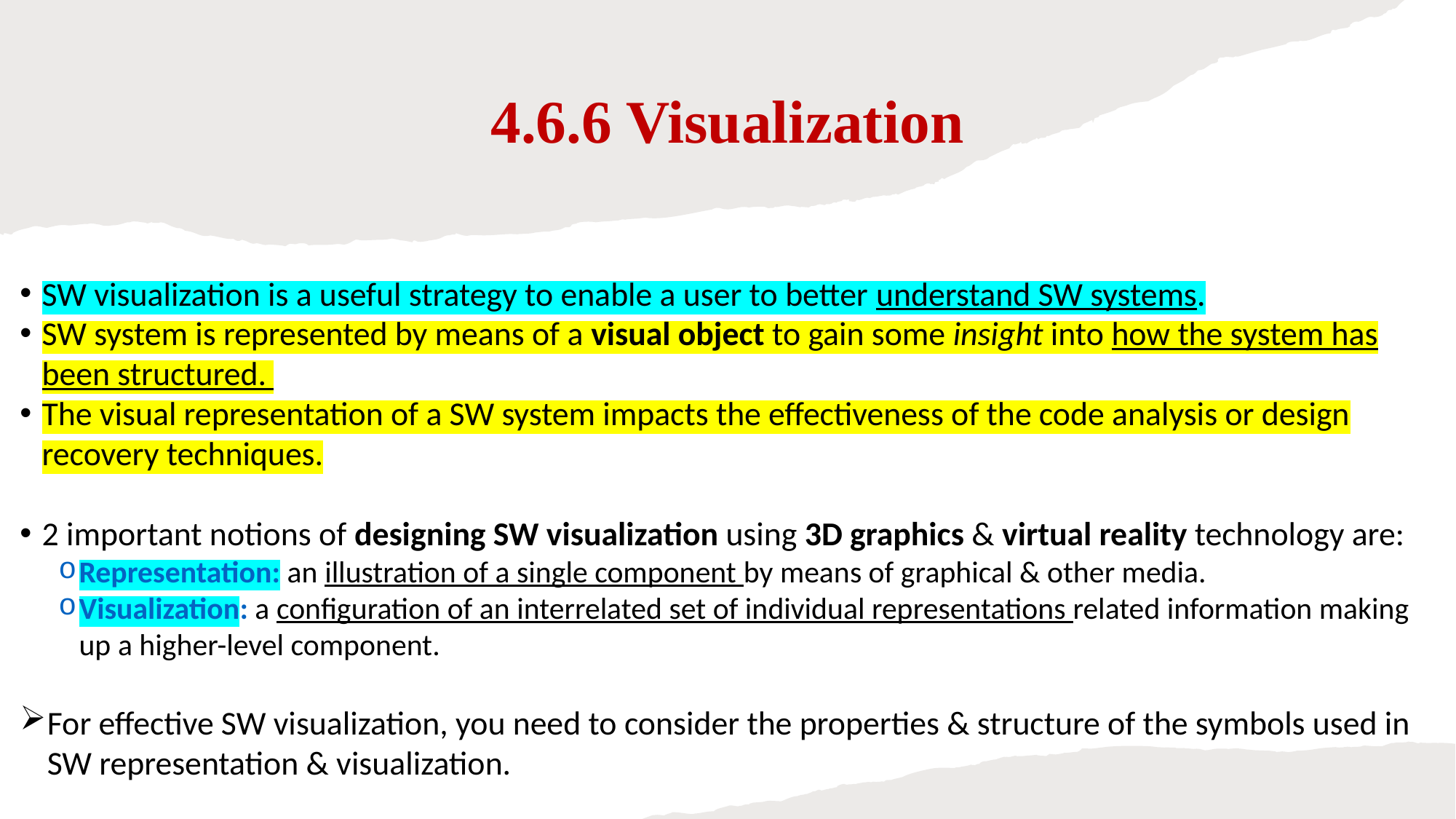

4.6.6 Visualization
SW visualization is a useful strategy to enable a user to better understand SW systems.
SW system is represented by means of a visual object to gain some insight into how the system has been structured.
The visual representation of a SW system impacts the effectiveness of the code analysis or design recovery techniques.

2 important notions of designing SW visualization using 3D graphics & virtual reality technology are:
Representation: an illustration of a single component by means of graphical & other media.
Visualization: a configuration of an interrelated set of individual representations related information making up a higher-level component.

For effective SW visualization, you need to consider the properties & structure of the symbols used in SW representation & visualization.